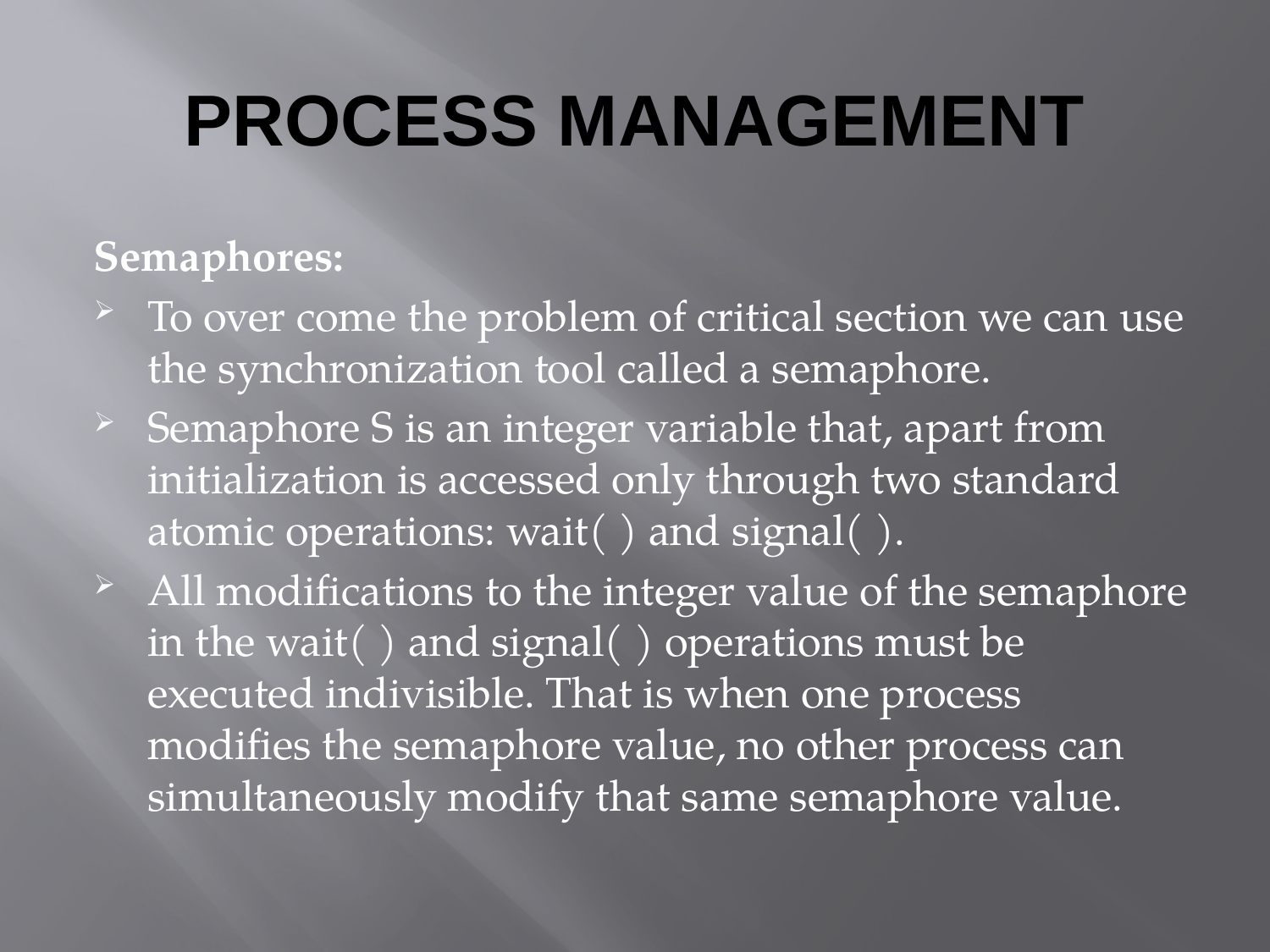

# PROCESS MANAGEMENT
Semaphores:
To over come the problem of critical section we can use the synchronization tool called a semaphore.
Semaphore S is an integer variable that, apart from initialization is accessed only through two standard atomic operations: wait( ) and signal( ).
All modifications to the integer value of the semaphore in the wait( ) and signal( ) operations must be executed indivisible. That is when one process modifies the semaphore value, no other process can simultaneously modify that same semaphore value.